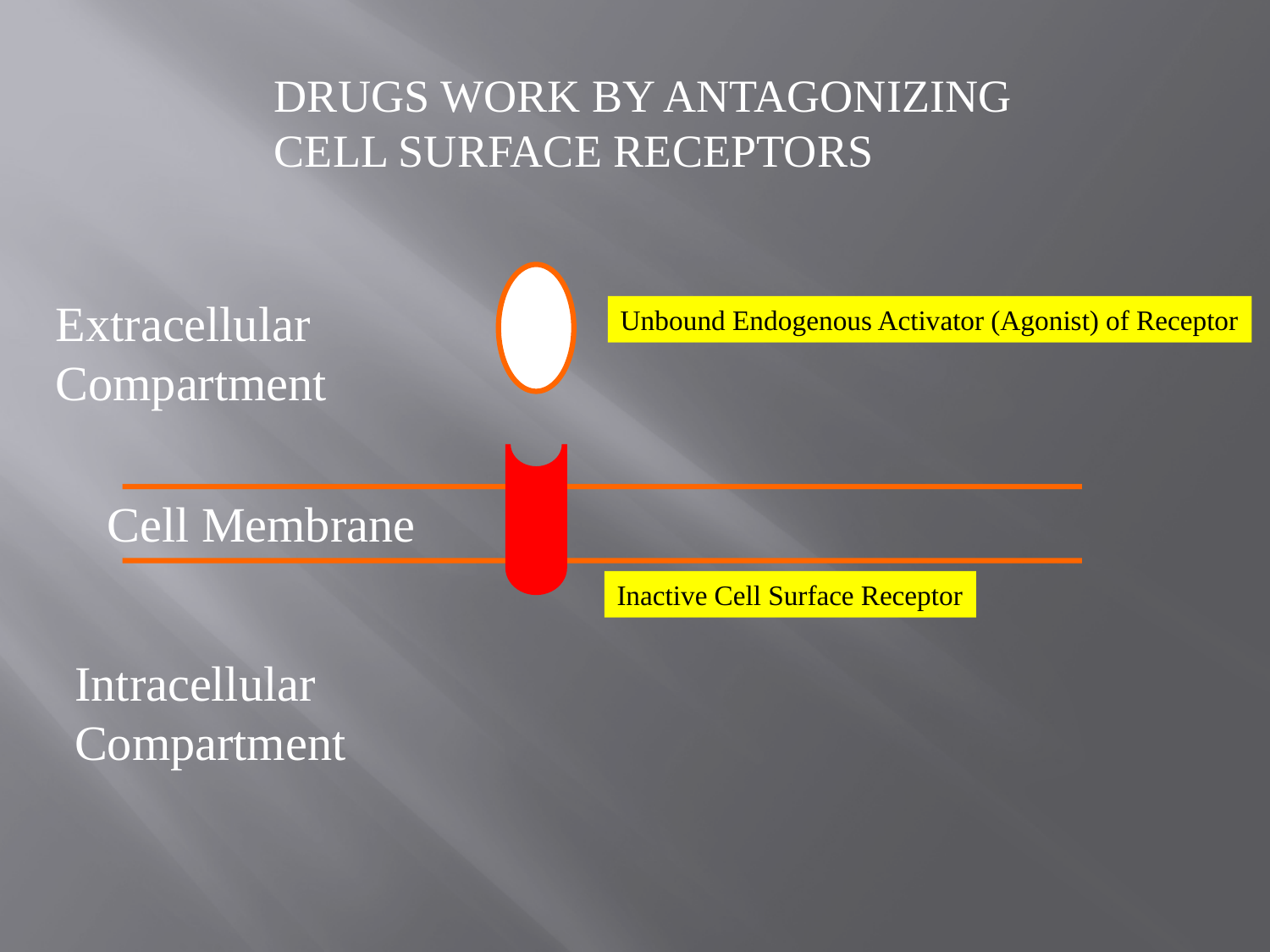

DRUGS WORK BY ANTAGONIZING
CELL SURFACE RECEPTORS

Extracellular
Compartment
Unbound Endogenous Activator (Agonist) of Receptor
Cell Membrane

Inactive Cell Surface Receptor
Intracellular
Compartment